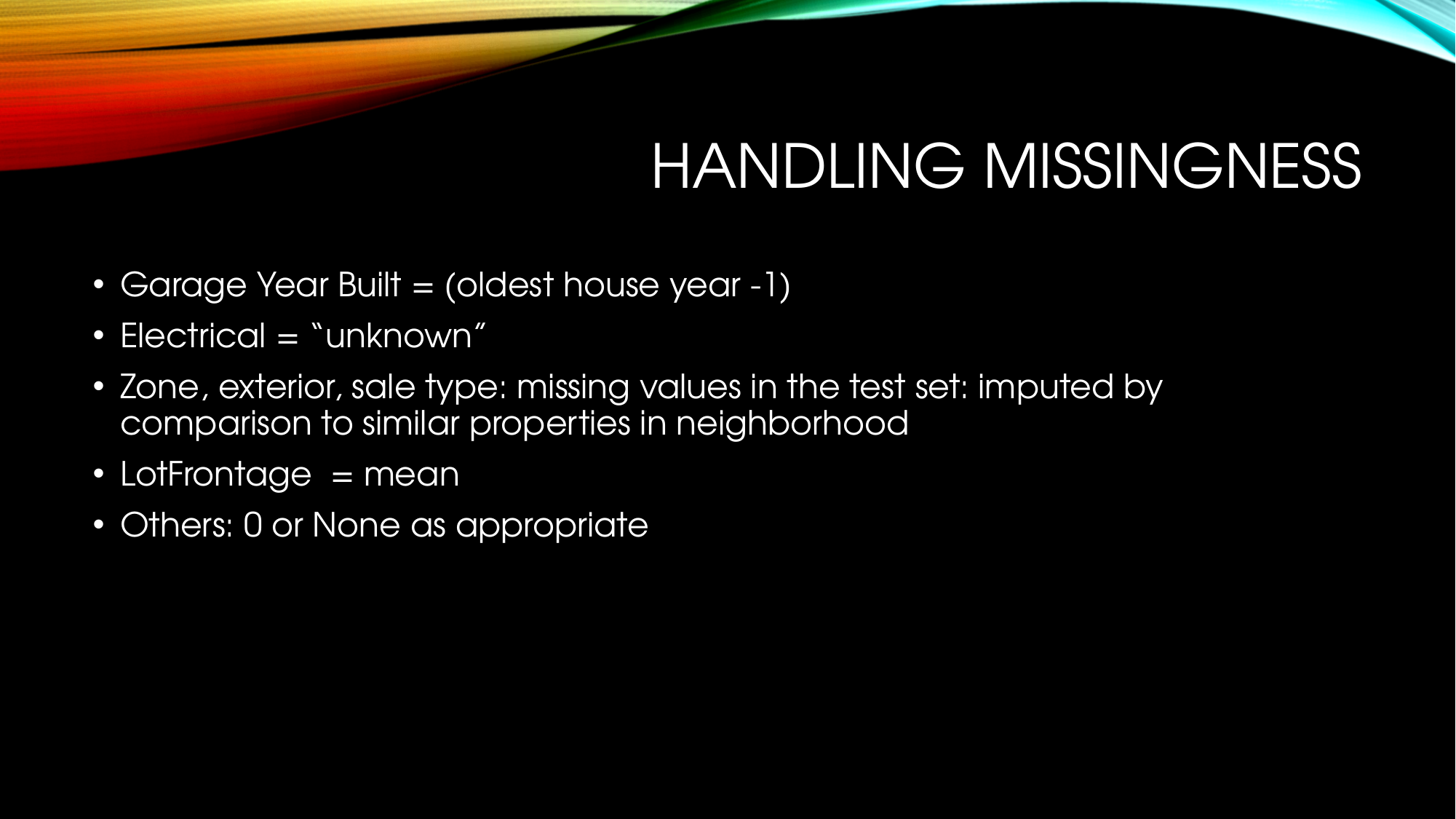

# Handling Missingness
Garage Year Built = (oldest house year -1)
Electrical = “unknown”
Zone, exterior, sale type: missing values in the test set: imputed by comparison to similar properties in neighborhood
LotFrontage  = mean
Others: 0 or None as appropriate